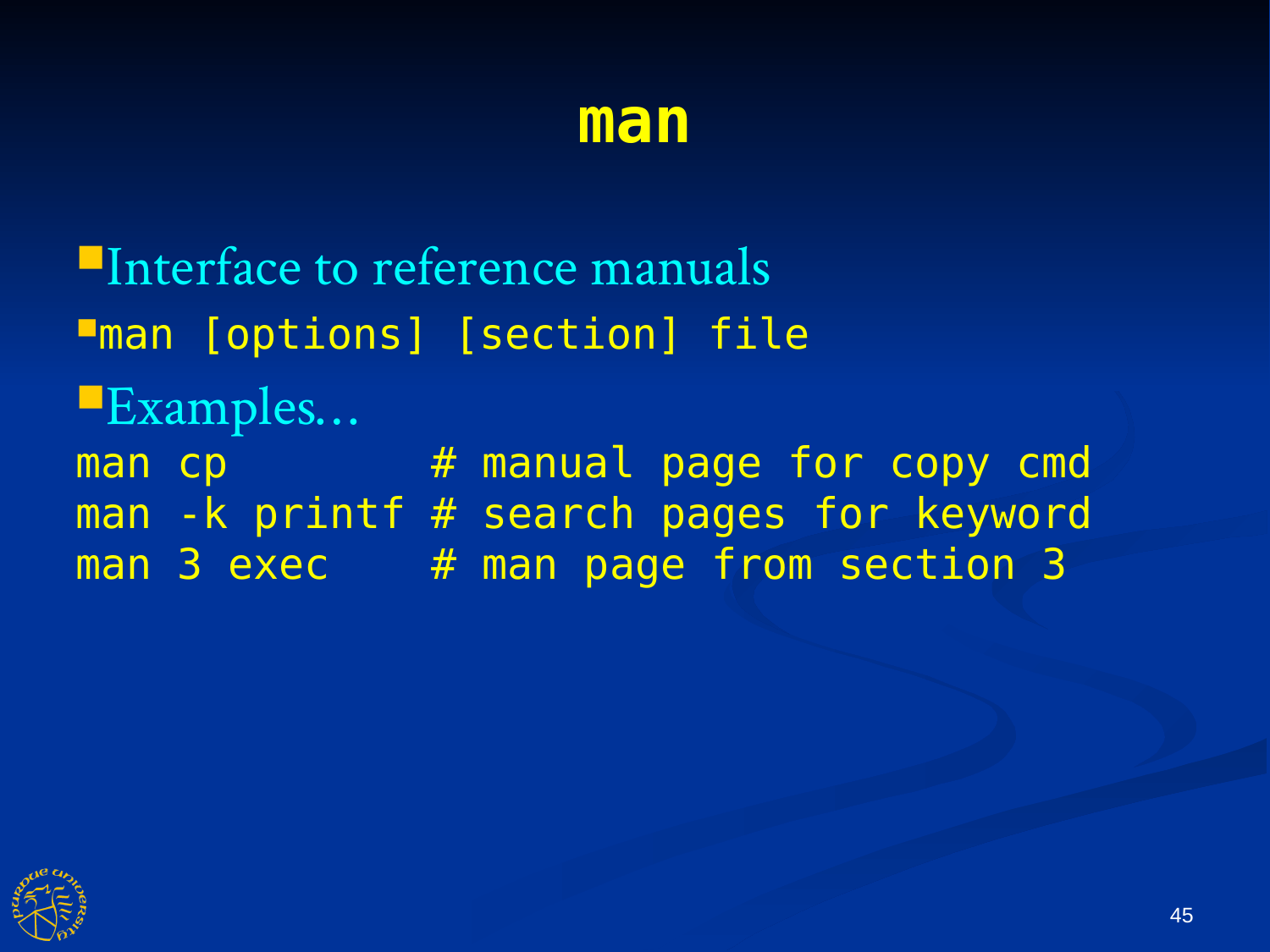

man
Interface to reference manuals
man [options] [section] file
Examples…
man cp        # manual page for copy cmd
man -k printf # search pages for keyword
man 3 exec    # man page from section 3
45